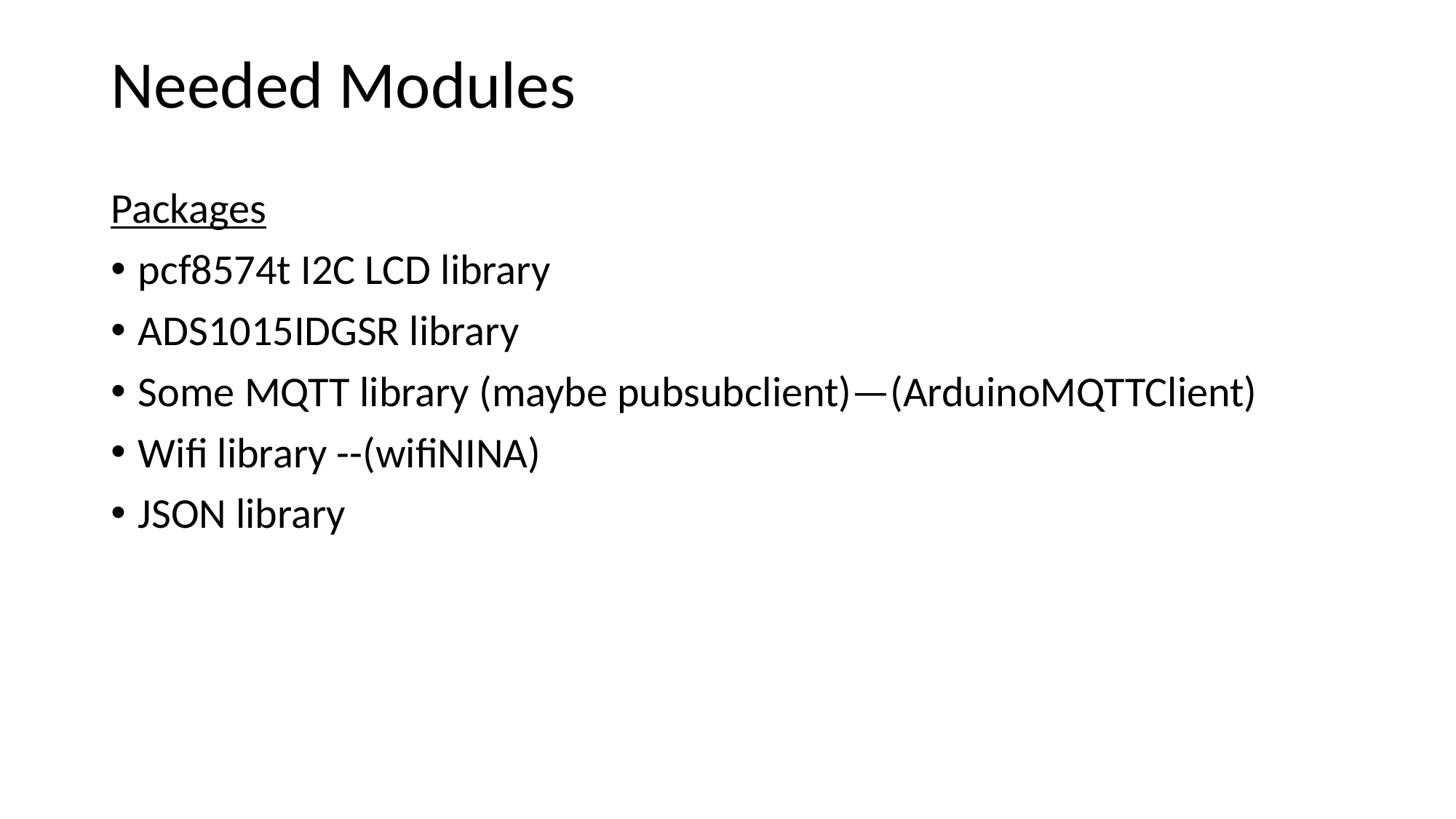

# Needed Modules
Packages
pcf8574t I2C LCD library
ADS1015IDGSR library
Some MQTT library (maybe pubsubclient)—(ArduinoMQTTClient)
Wifi library --(wifiNINA)
JSON library